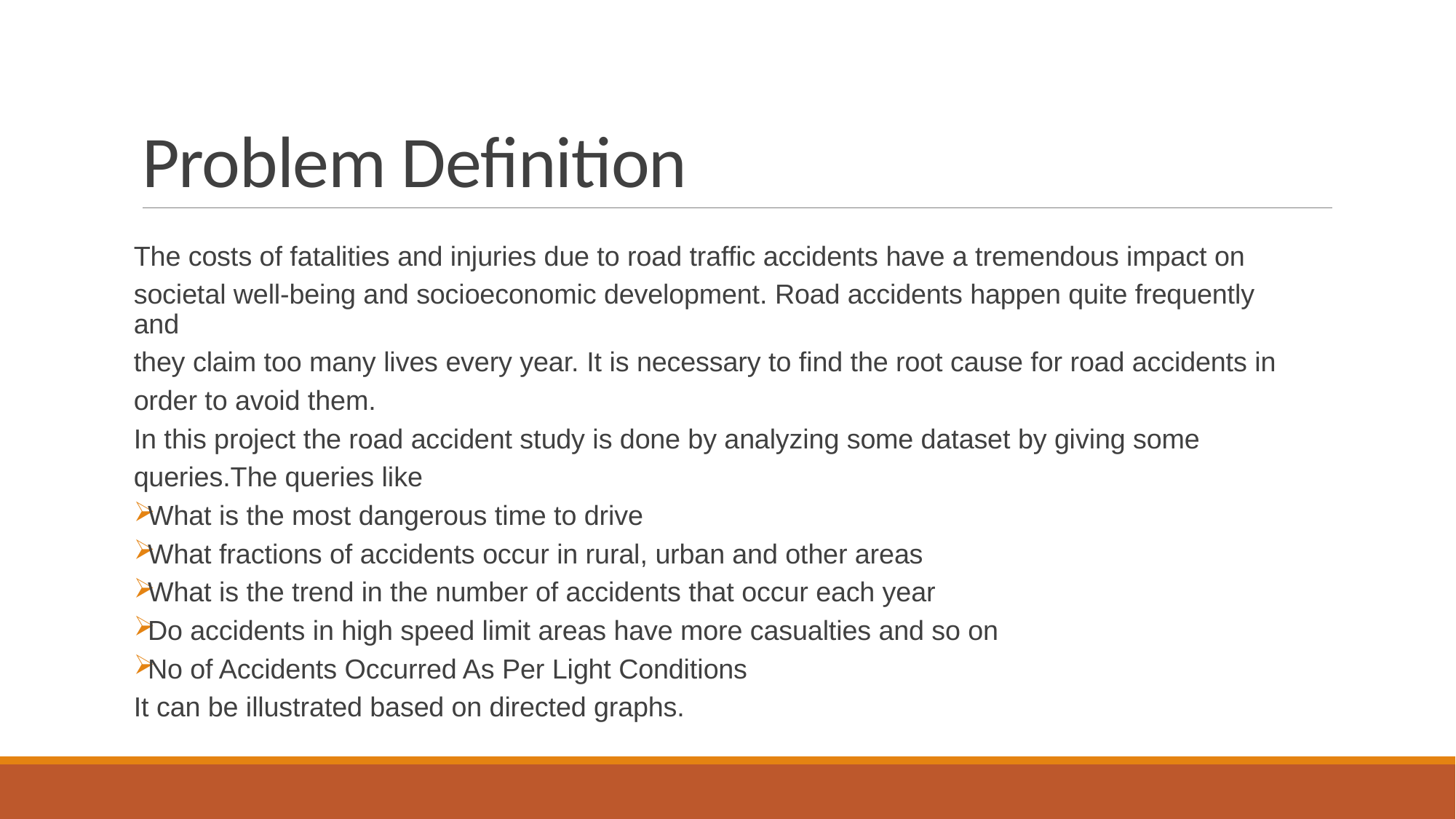

# Problem Definition
The costs of fatalities and injuries due to road traffic accidents have a tremendous impact on
societal well-being and socioeconomic development. Road accidents happen quite frequently and
they claim too many lives every year. It is necessary to find the root cause for road accidents in
order to avoid them.
In this project the road accident study is done by analyzing some dataset by giving some
queries.The queries like
What is the most dangerous time to drive
What fractions of accidents occur in rural, urban and other areas
What is the trend in the number of accidents that occur each year
Do accidents in high speed limit areas have more casualties and so on
No of Accidents Occurred As Per Light Conditions
It can be illustrated based on directed graphs.